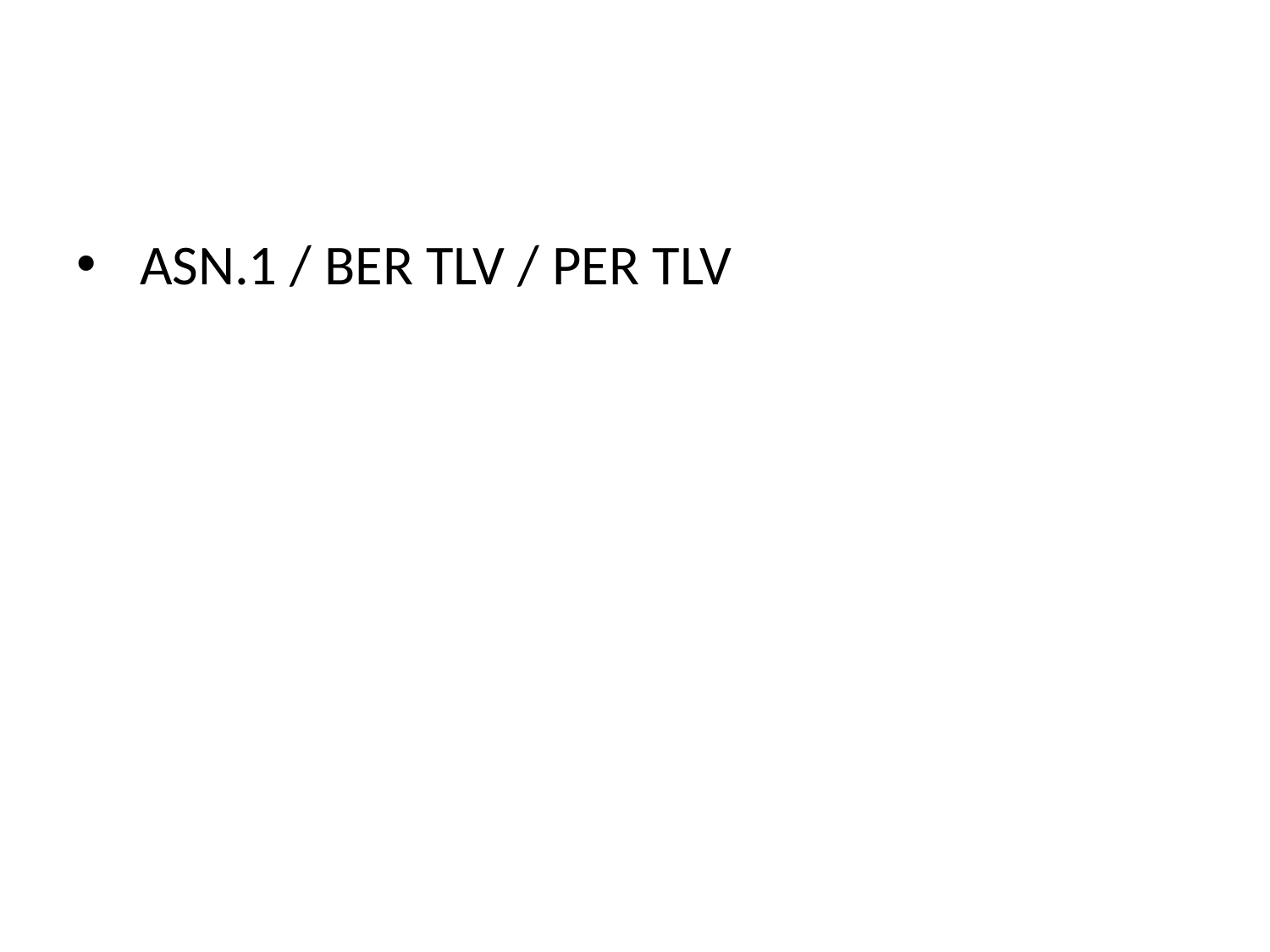

ASN.1 / BER TLV / PER TLV